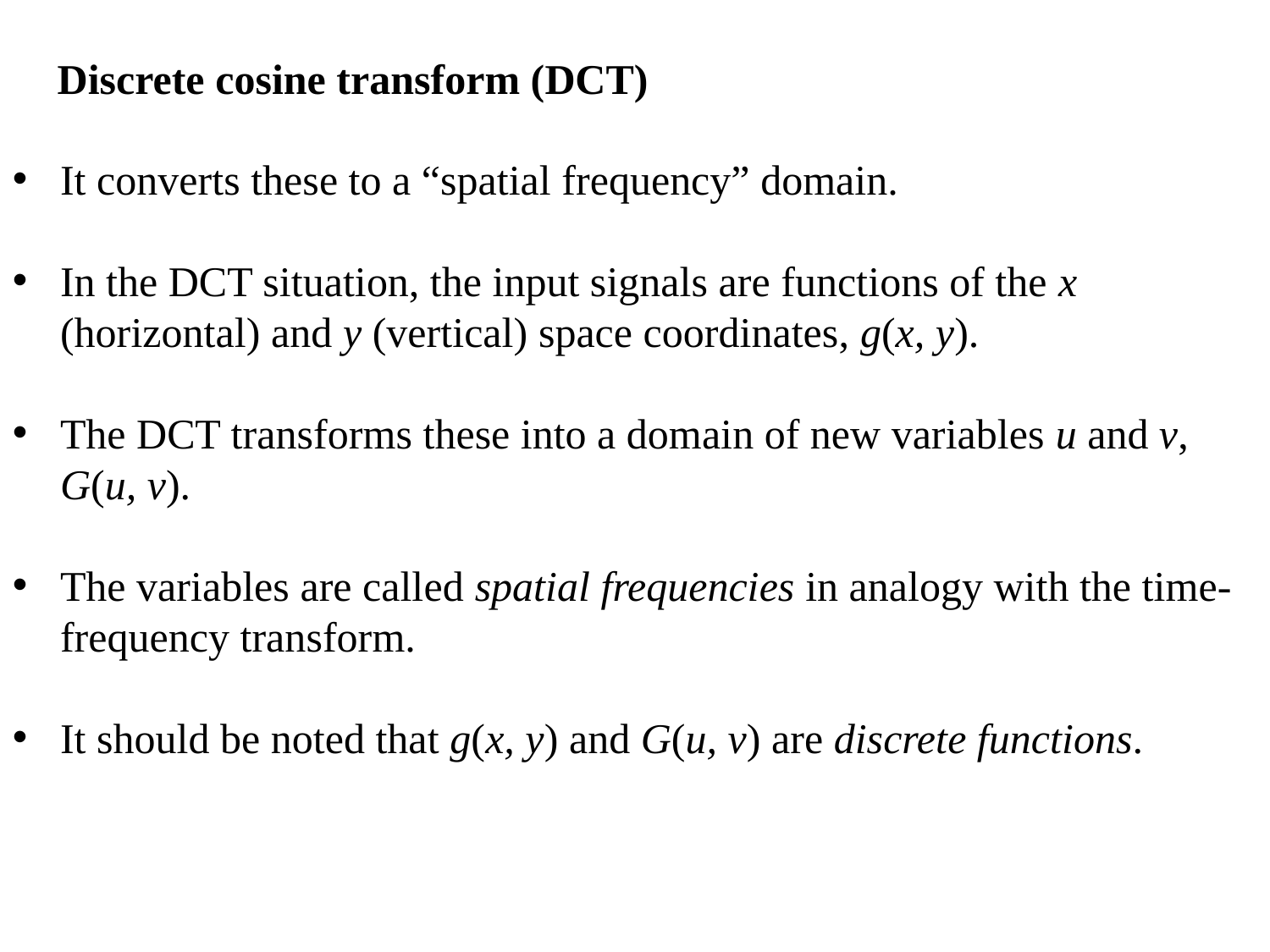

Discrete cosine transform (DCT)
It converts these to a “spatial frequency” domain.

In the DCT situation, the input signals are functions of the x (horizontal) and y (vertical) space coordinates, g(x, y).

The DCT transforms these into a domain of new variables u and v, G(u, v).

The variables are called spatial frequencies in analogy with the time-frequency transform.

It should be noted that g(x, y) and G(u, v) are discrete functions.